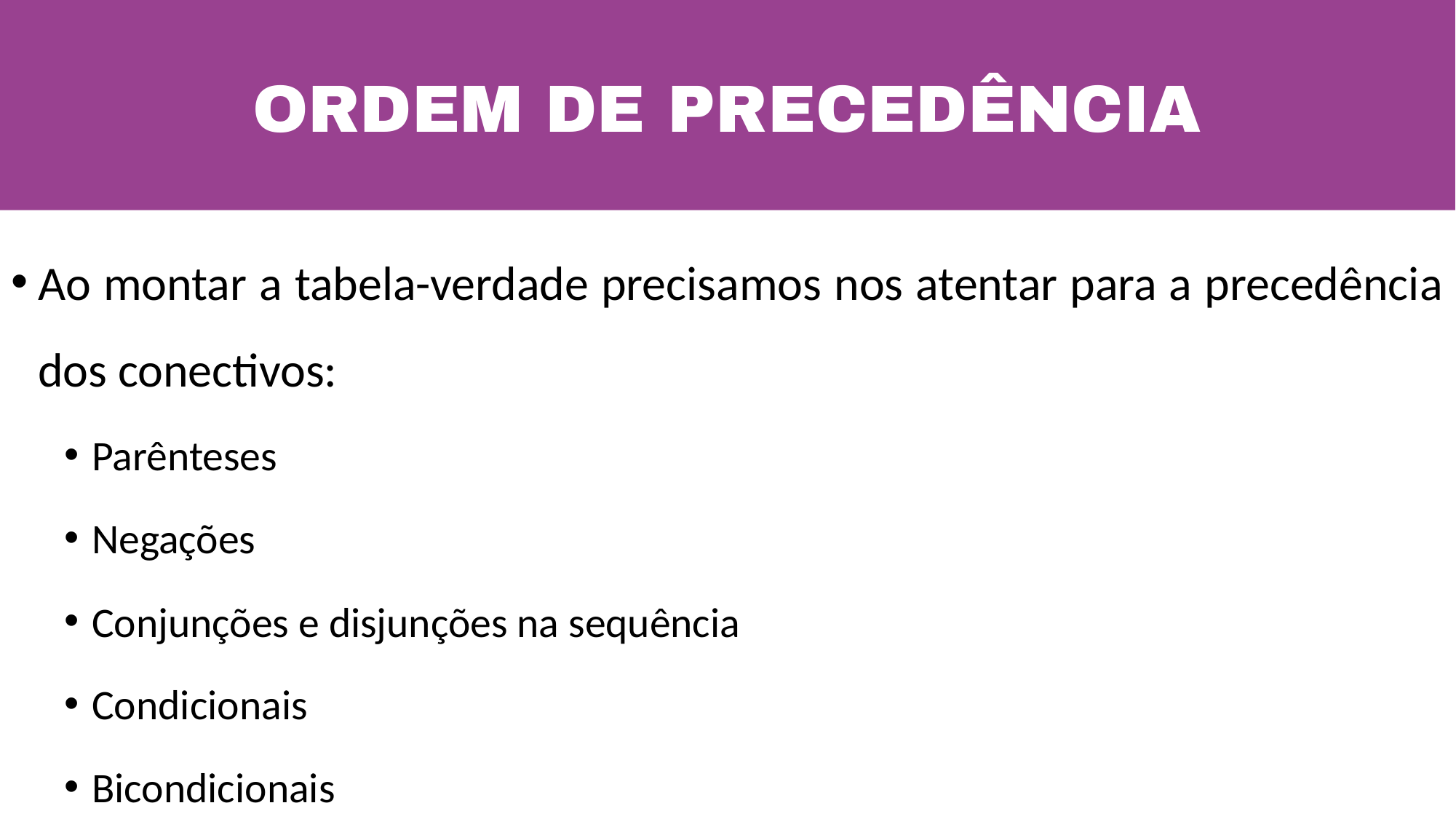

ORDEM DE PRECEDÊNCIA
#
Ao montar a tabela-verdade precisamos nos atentar para a precedência dos conectivos:
Parênteses
Negações
Conjunções e disjunções na sequência
Condicionais
Bicondicionais